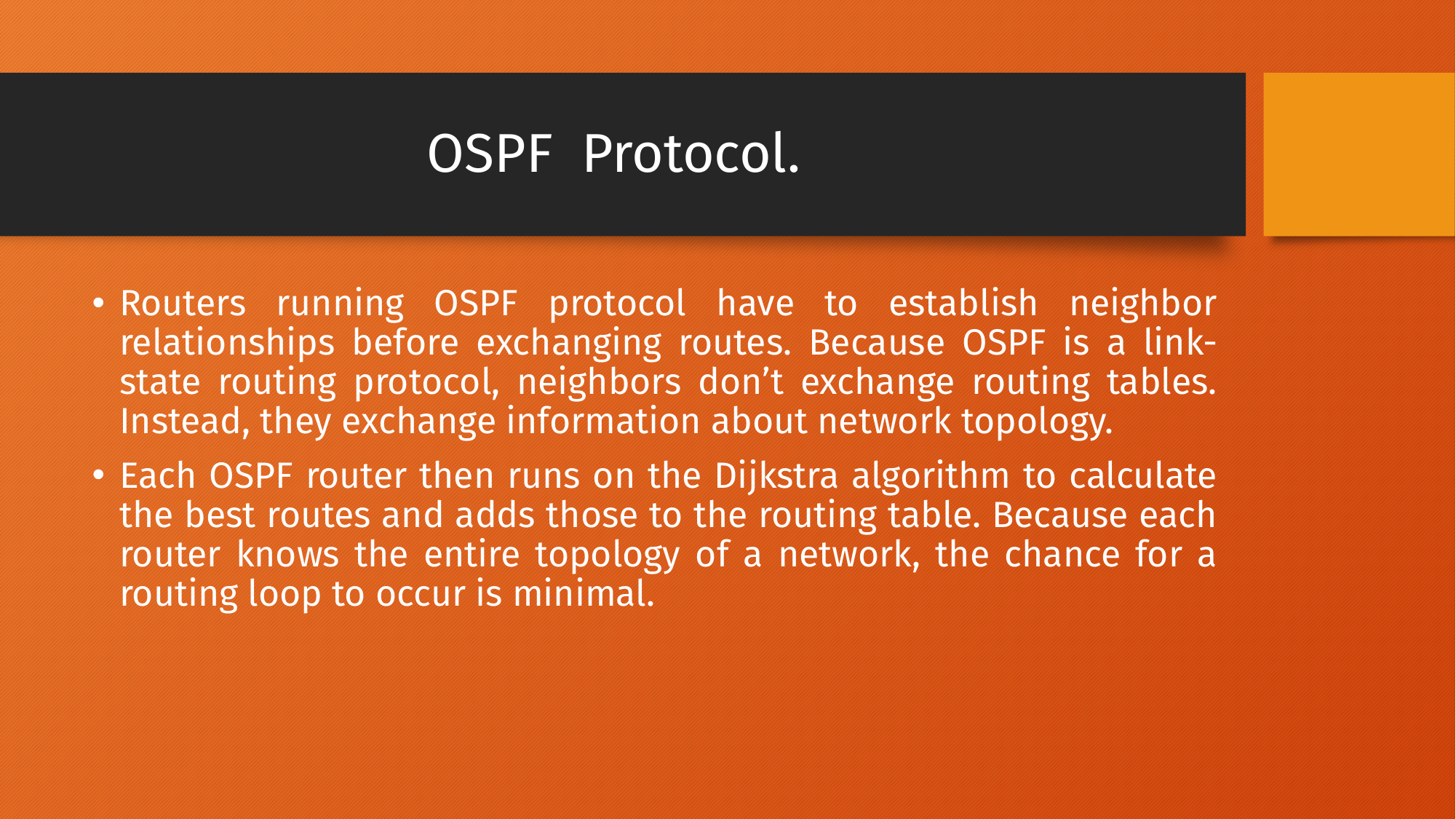

# OSPF  Protocol.
Routers running OSPF protocol have to establish neighbor relationships before exchanging routes. Because OSPF is a link-state routing protocol, neighbors don’t exchange routing tables. Instead, they exchange information about network topology.
Each OSPF router then runs on the Dijkstra algorithm to calculate the best routes and adds those to the routing table. Because each router knows the entire topology of a network, the chance for a routing loop to occur is minimal.